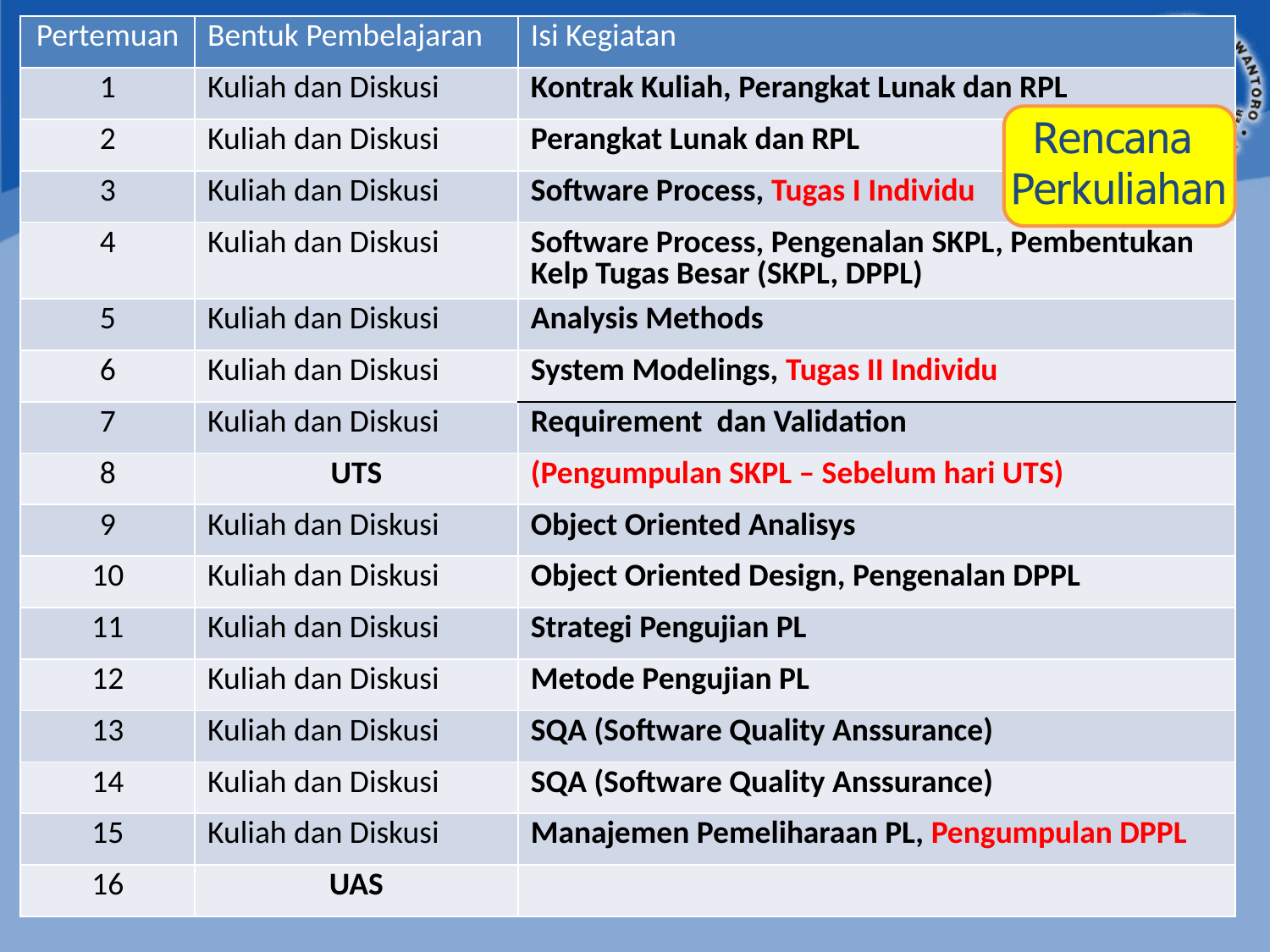

| Pertemuan | Bentuk Pembelajaran | Isi Kegiatan |
| --- | --- | --- |
| 1 | Kuliah dan Diskusi | Kontrak Kuliah, Perangkat Lunak dan RPL |
| 2 | Kuliah dan Diskusi | Perangkat Lunak dan RPL |
| 3 | Kuliah dan Diskusi | Software Process, Tugas I Individu |
| 4 | Kuliah dan Diskusi | Software Process, Pengenalan SKPL, Pembentukan Kelp Tugas Besar (SKPL, DPPL) |
| 5 | Kuliah dan Diskusi | Analysis Methods |
| 6 | Kuliah dan Diskusi | System Modelings, Tugas II Individu |
| 7 | Kuliah dan Diskusi | Requirement dan Validation |
| 8 | UTS | (Pengumpulan SKPL – Sebelum hari UTS) |
| 9 | Kuliah dan Diskusi | Object Oriented Analisys |
| 10 | Kuliah dan Diskusi | Object Oriented Design, Pengenalan DPPL |
| 11 | Kuliah dan Diskusi | Strategi Pengujian PL |
| 12 | Kuliah dan Diskusi | Metode Pengujian PL |
| 13 | Kuliah dan Diskusi | SQA (Software Quality Anssurance) |
| 14 | Kuliah dan Diskusi | SQA (Software Quality Anssurance) |
| 15 | Kuliah dan Diskusi | Manajemen Pemeliharaan PL, Pengumpulan DPPL |
| 16 | UAS |  |
# Rencana Perkuliahan